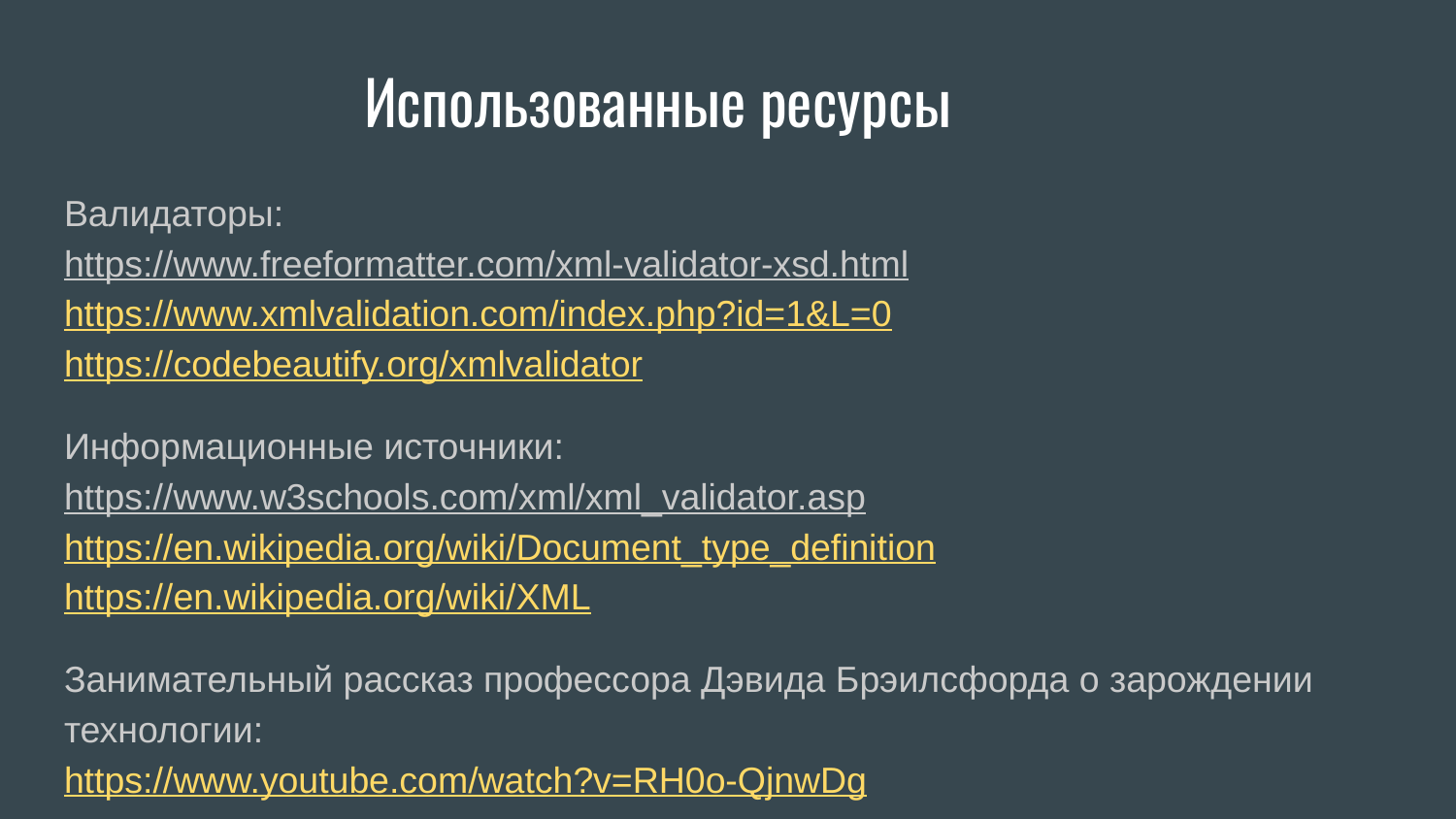

# Использованные ресурсы
Валидаторы:
https://www.freeformatter.com/xml-validator-xsd.html
https://www.xmlvalidation.com/index.php?id=1&L=0
https://codebeautify.org/xmlvalidator
Информационные источники:
https://www.w3schools.com/xml/xml_validator.asp
https://en.wikipedia.org/wiki/Document_type_definition
https://en.wikipedia.org/wiki/XML
Занимательный рассказ профессора Дэвида Брэилсфорда о зарождении технологии:
https://www.youtube.com/watch?v=RH0o-QjnwDg